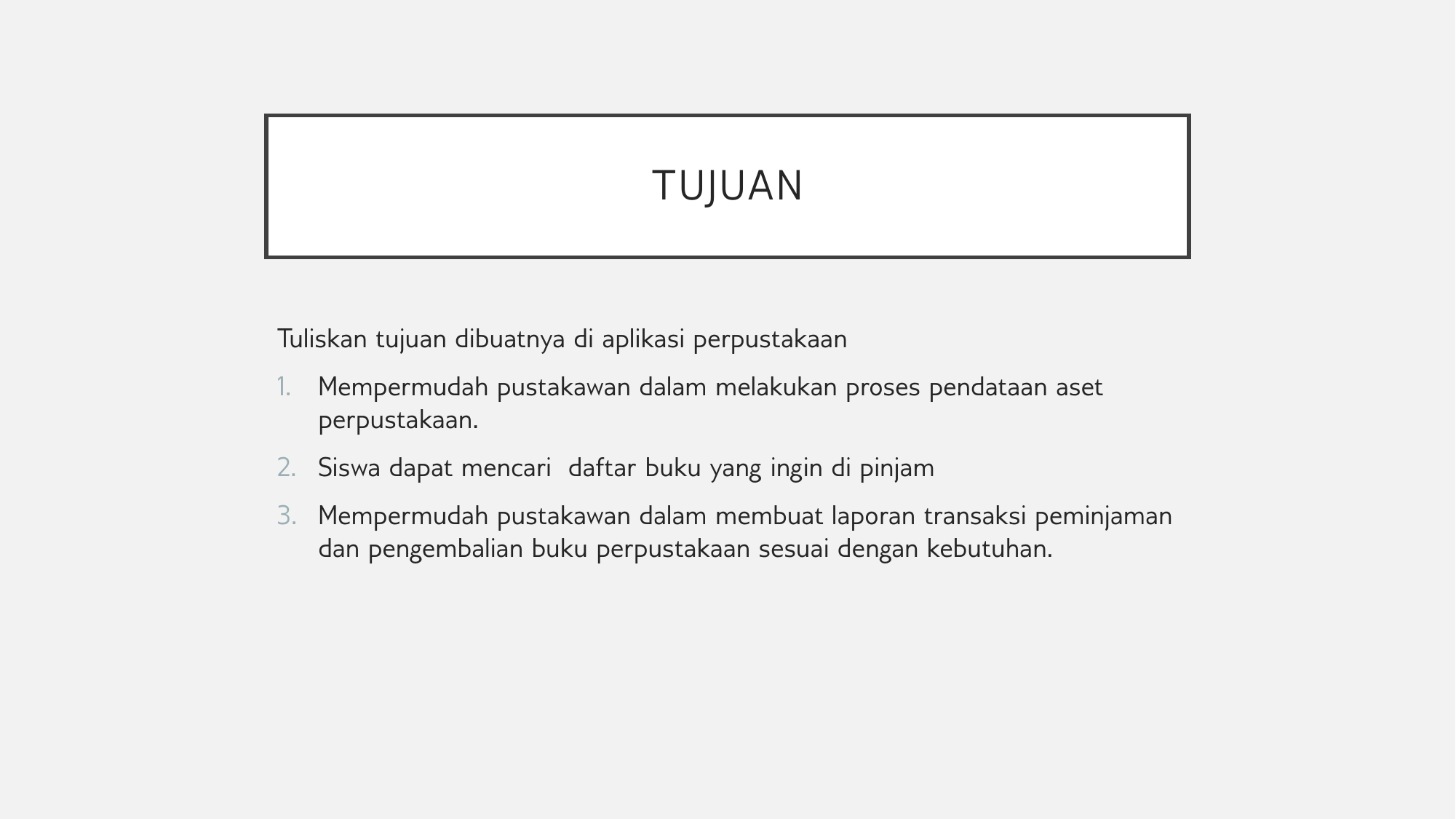

# Tujuan
Tuliskan tujuan dibuatnya di aplikasi perpustakaan
Mempermudah pustakawan dalam melakukan proses pendataan aset perpustakaan.
Siswa dapat mencari  daftar buku yang ingin di pinjam
Mempermudah pustakawan dalam membuat laporan transaksi peminjaman dan pengembalian buku perpustakaan sesuai dengan kebutuhan.